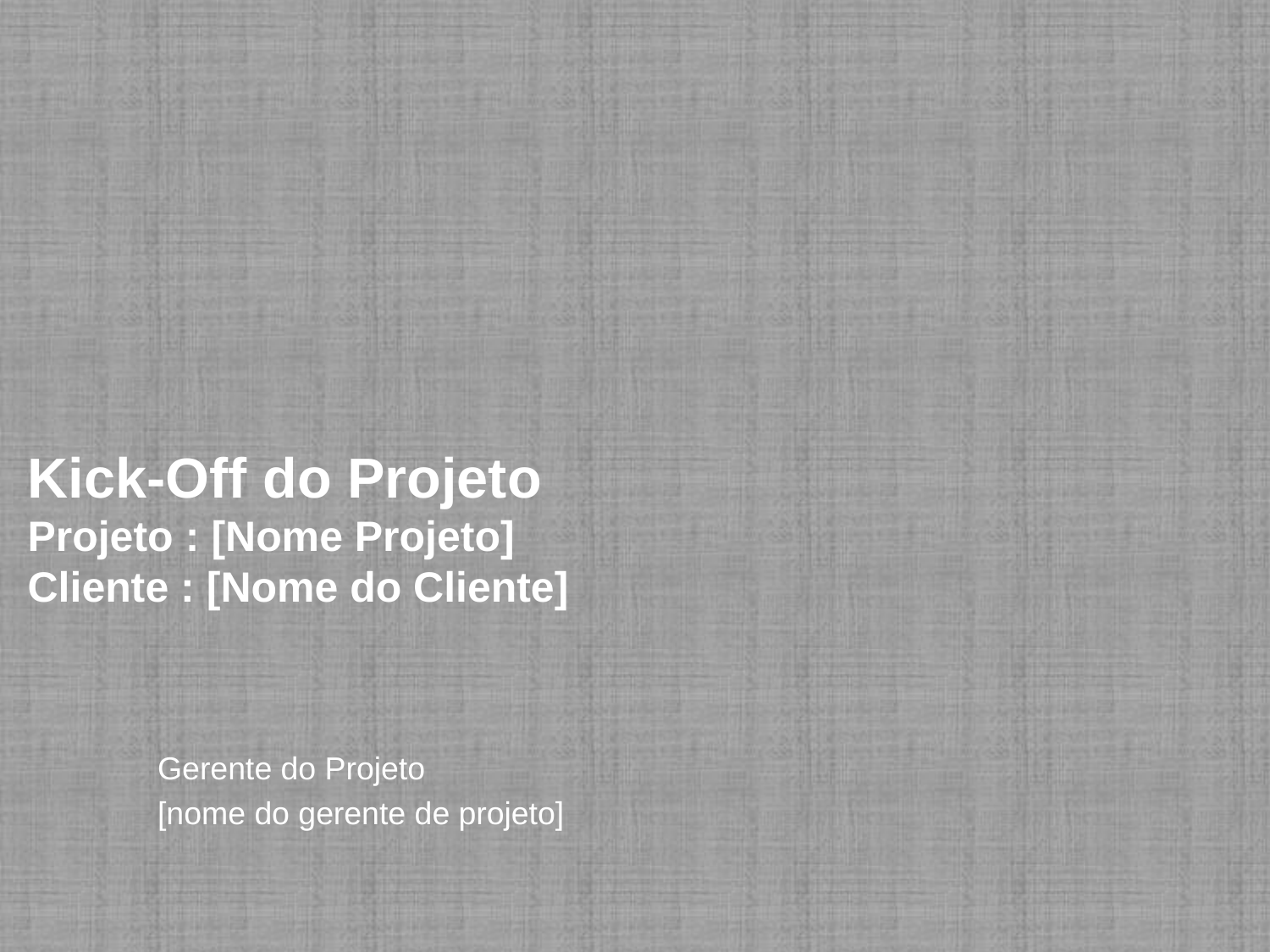

# Kick-Off do Projeto Projeto : [Nome Projeto] Cliente : [Nome do Cliente]
Gerente do Projeto
[nome do gerente de projeto]